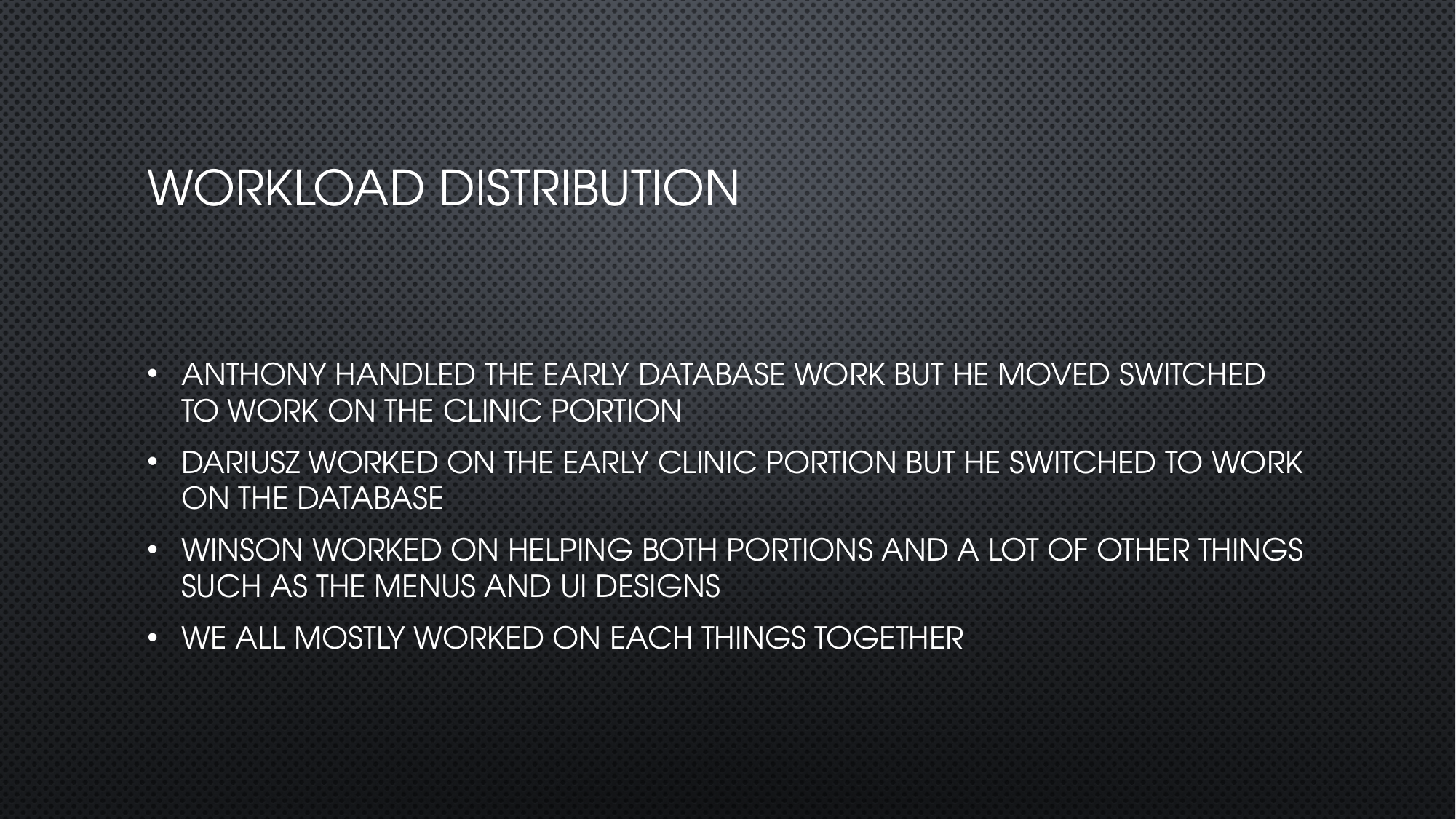

# Workload Distribution
Anthony handled the early database work but he moved switched to work on the clinic portion
Dariusz worked on the early clinic portion but he switched to work on the database
Winson worked on helping both portions and a lot of other things such as the menus and UI designs
We all mostly worked on each things together